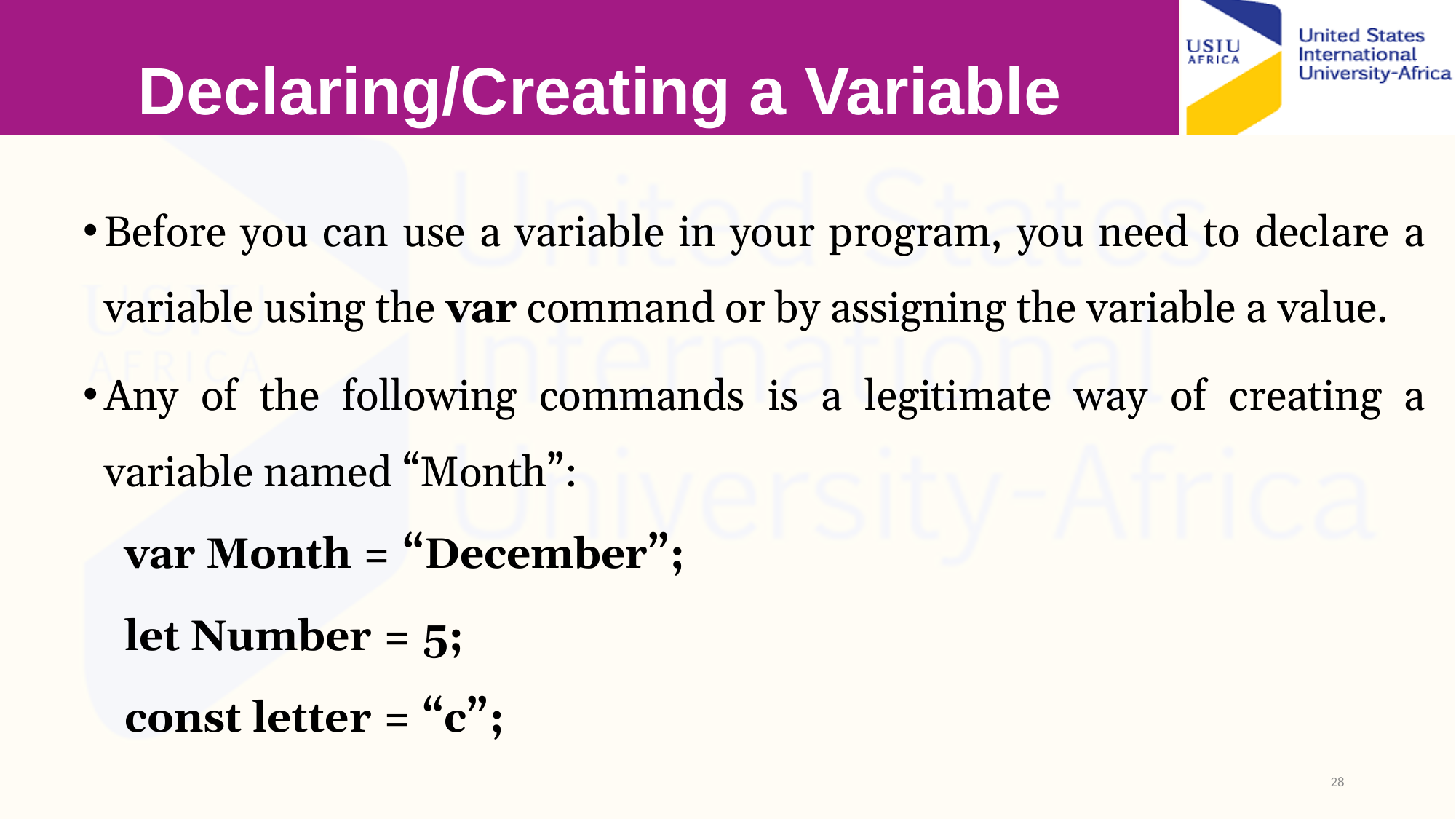

# Declaring/Creating a Variable
Before you can use a variable in your program, you need to declare a variable using the var command or by assigning the variable a value.
Any of the following commands is a legitimate way of creating a variable named “Month”:
var Month = “December”;
let Number = 5;
const letter = “c”;

28